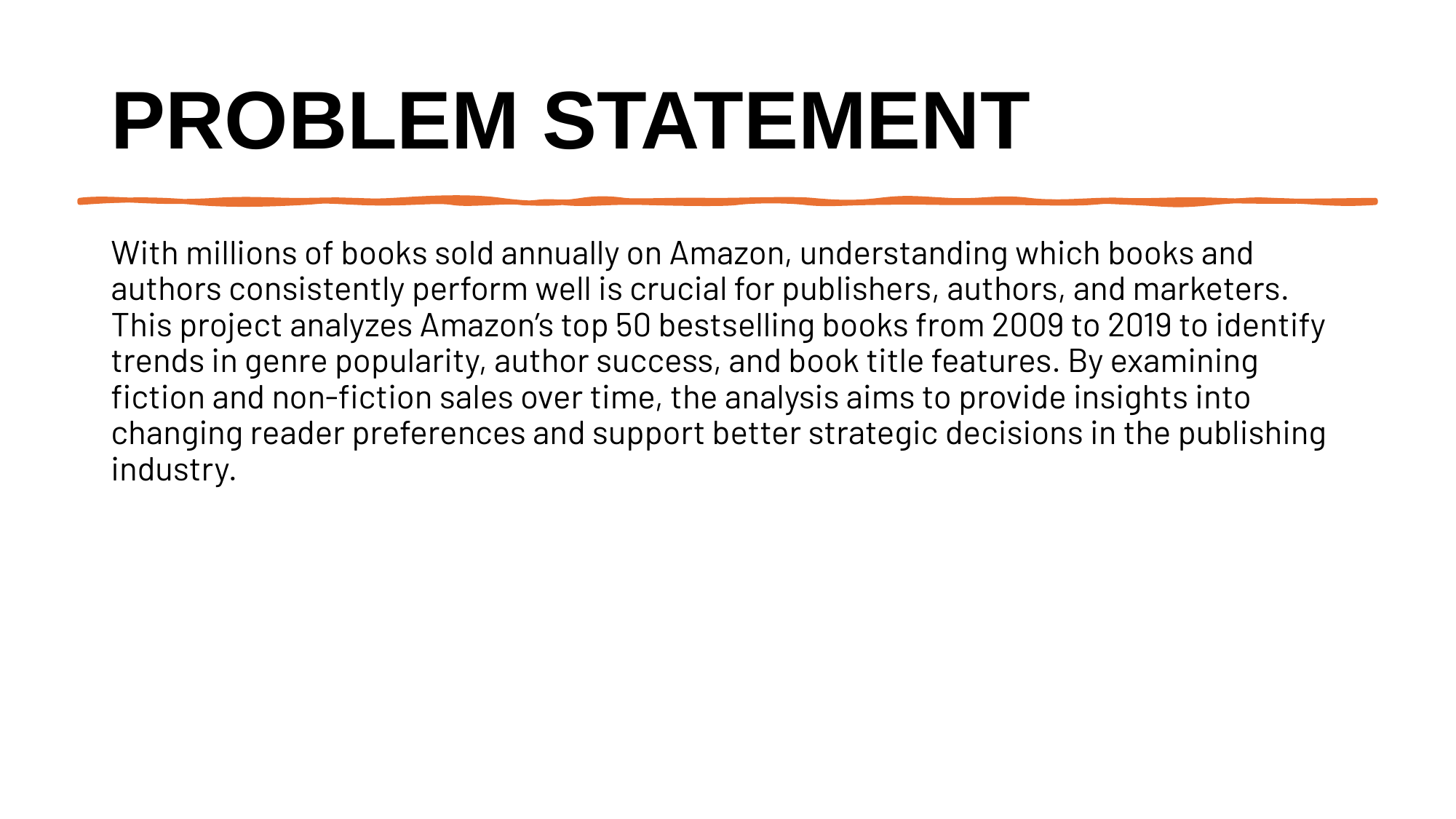

# Problem Statement

With millions of books sold annually on Amazon, understanding which books and authors consistently perform well is crucial for publishers, authors, and marketers. This project analyzes Amazon’s top 50 bestselling books from 2009 to 2019 to identify trends in genre popularity, author success, and book title features. By examining fiction and non-fiction sales over time, the analysis aims to provide insights into changing reader preferences and support better strategic decisions in the publishing industry.